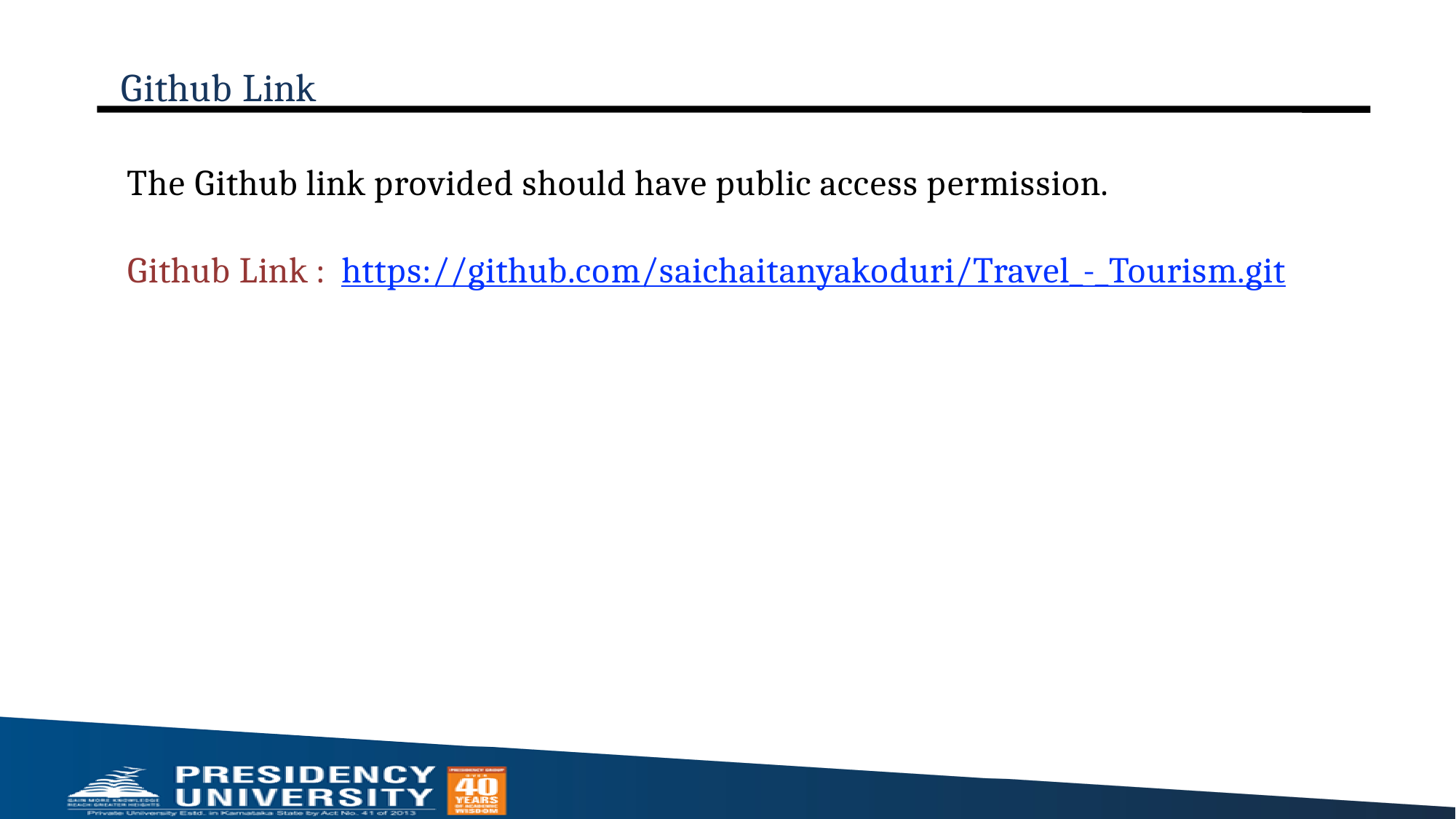

# Github Link
The Github link provided should have public access permission.

Github Link :  https://github.com/saichaitanyakoduri/Travel_-_Tourism.git